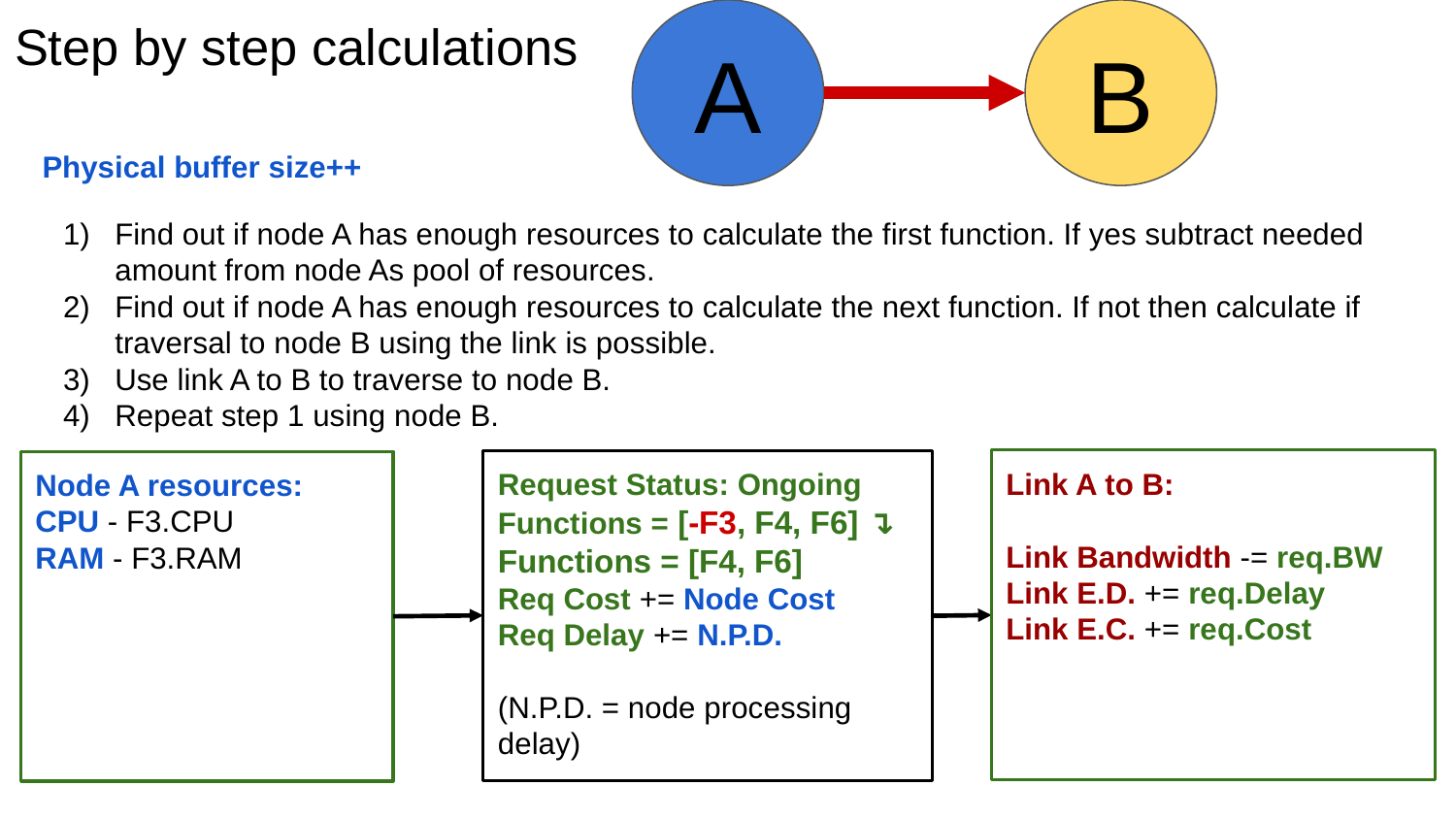

# Step by step calculations
B
A
Physical buffer size++
Find out if node A has enough resources to calculate the first function. If yes subtract needed amount from node As pool of resources.
Find out if node A has enough resources to calculate the next function. If not then calculate if traversal to node B using the link is possible.
Use link A to B to traverse to node B.
Repeat step 1 using node B.
Link A to B:

Link Bandwidth -= req.BW
Link E.D. += req.Delay
Link E.C. += req.Cost
Request Status: Ongoing
Functions = [-F3, F4, F6] ↴
Functions = [F4, F6]
Req Cost += Node Cost
Req Delay += N.P.D.

(N.P.D. = node processing delay)
Node A resources:
CPU - F3.CPU
RAM - F3.RAM